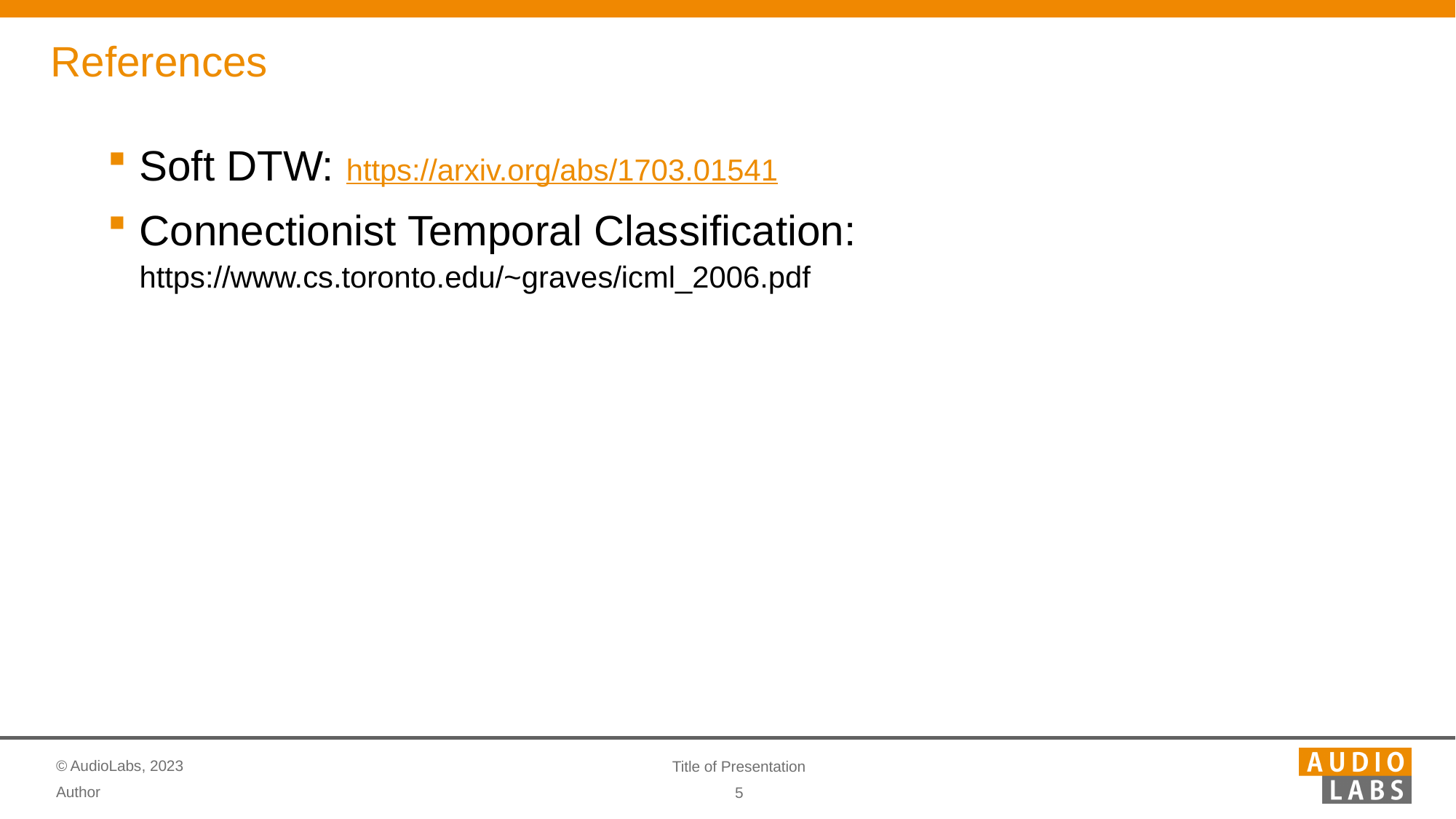

# References
Soft DTW: https://arxiv.org/abs/1703.01541
Connectionist Temporal Classification: https://www.cs.toronto.edu/~graves/icml_2006.pdf